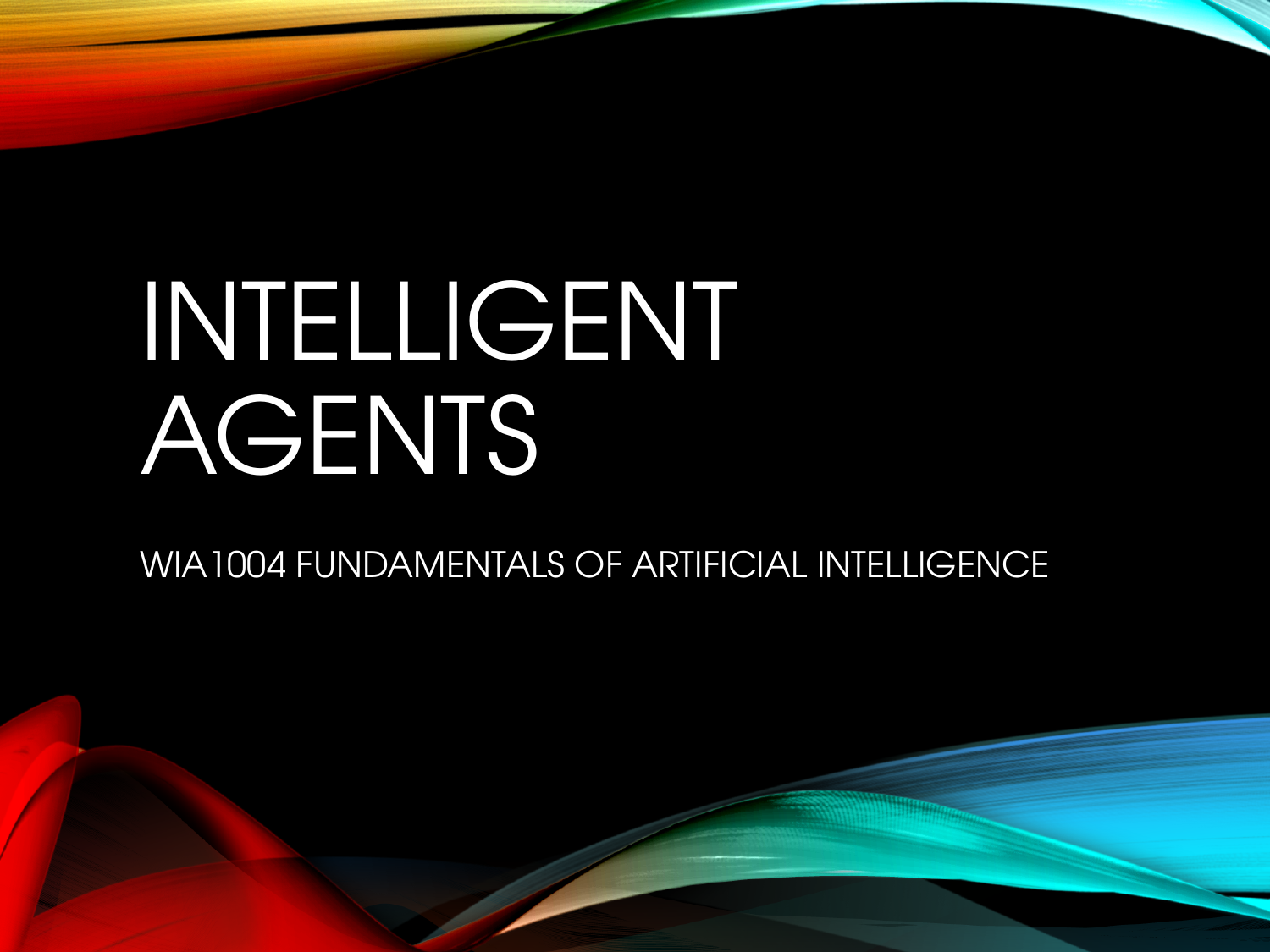

# Intelligent Agents
WIA1004 FUNDAMENTALS OF ARTIFICIAL INTELLIGENCE